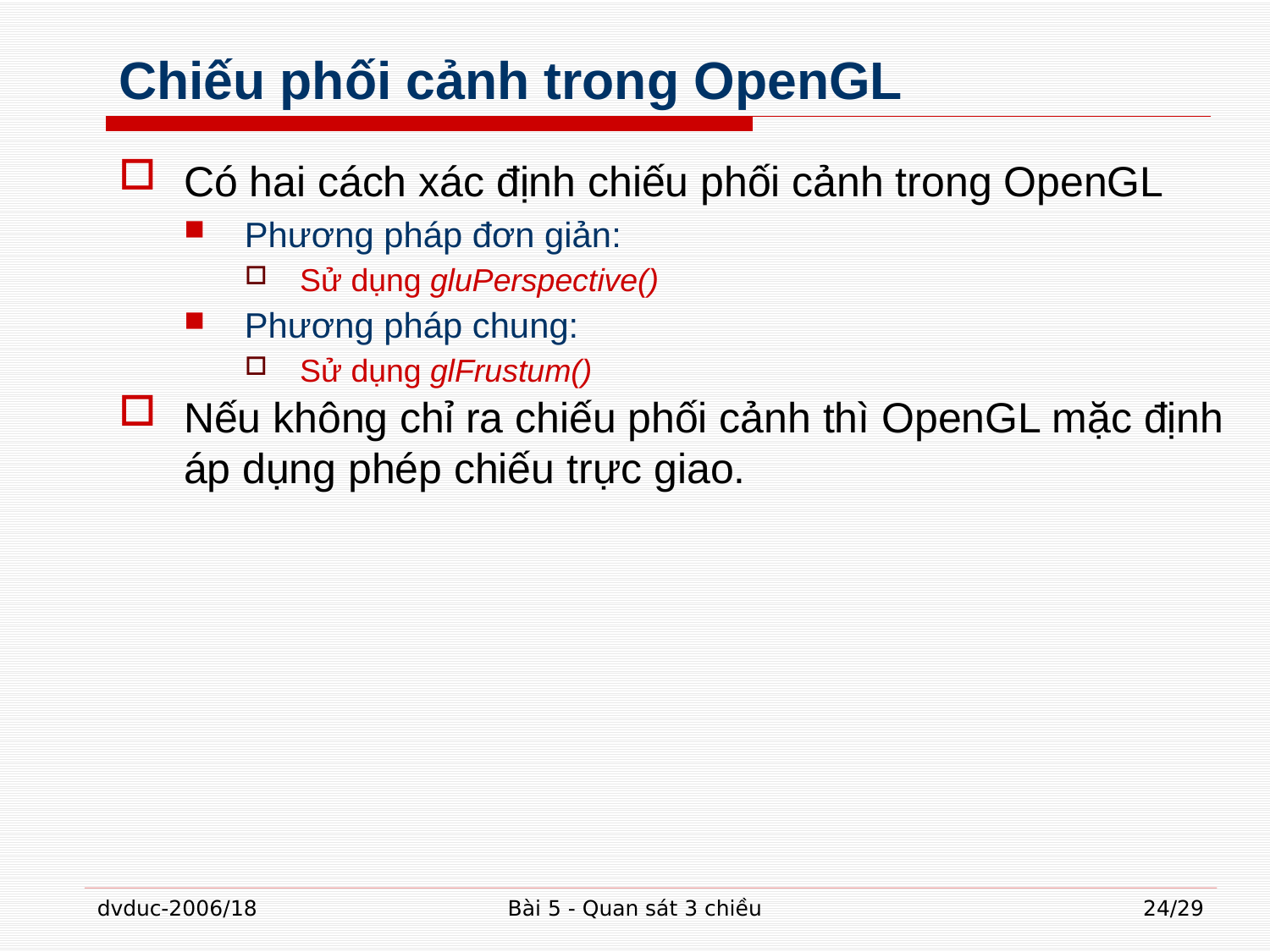

# Chiếu phối cảnh trong OpenGL
Có hai cách xác định chiếu phối cảnh trong OpenGL
Phương pháp đơn giản:
Sử dụng gluPerspective()
Phương pháp chung:
Sử dụng glFrustum()
Nếu không chỉ ra chiếu phối cảnh thì OpenGL mặc định áp dụng phép chiếu trực giao.
dvduc-2006/18
Bài 5 - Quan sát 3 chiều
24/29